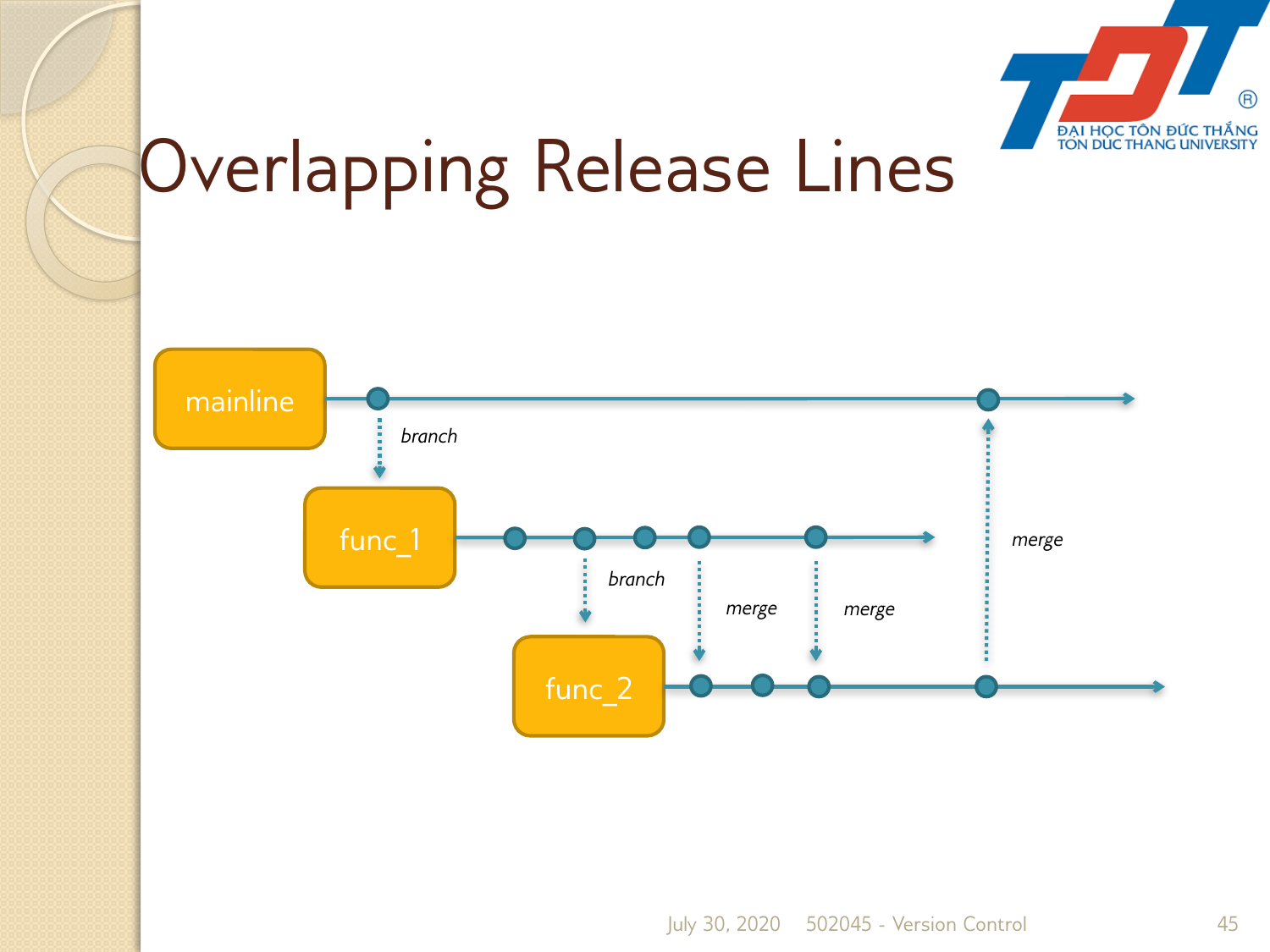

# Overlapping Release Lines
mainline

branch
func_1
merge

branch
merge
merge
func_2

July 30, 2020
502045 - Version Control
45